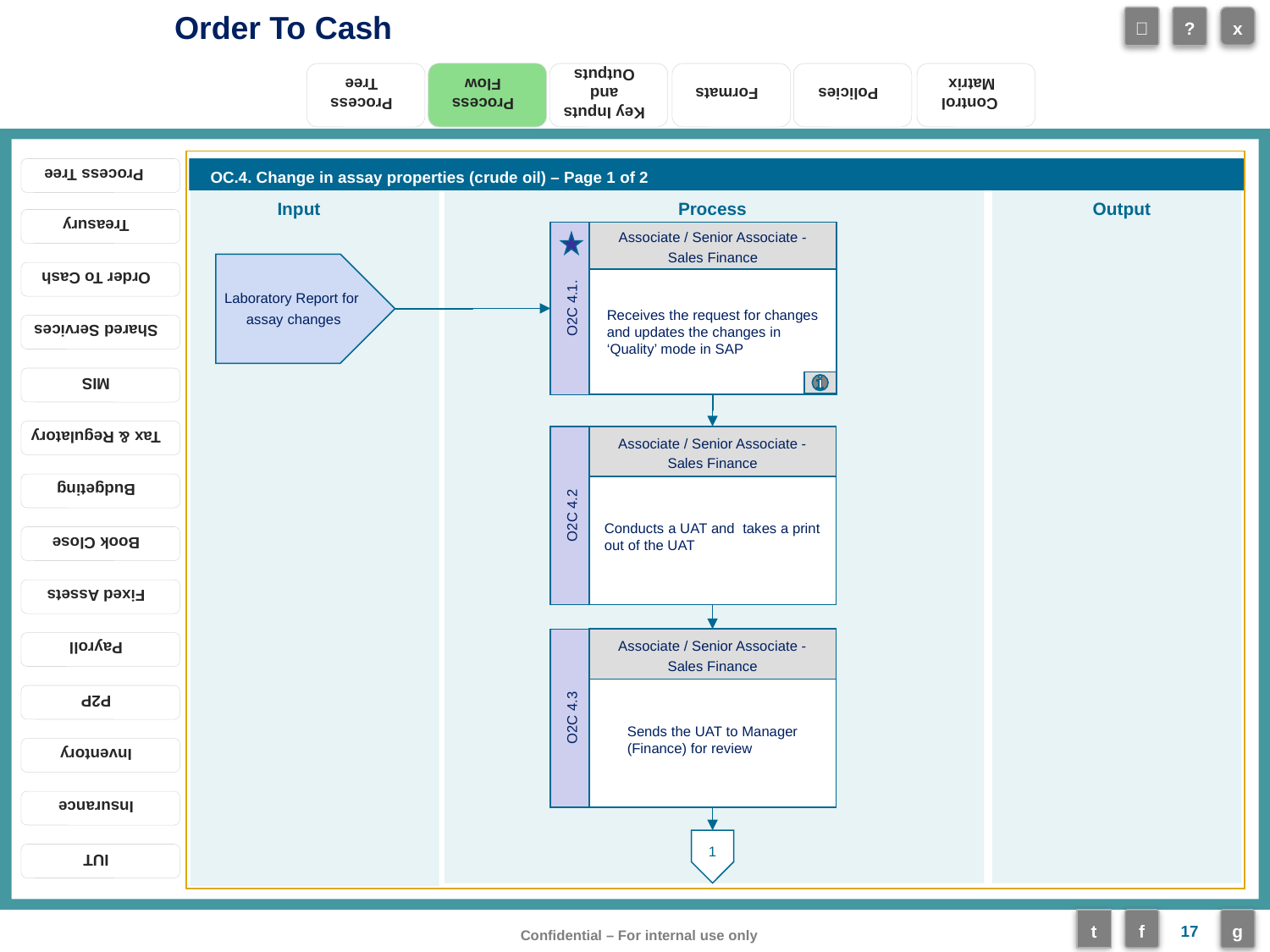

Process Flow
OC.4. Change in assay properties (crude oil) – Page 1 of 2
Associate / Senior Associate - Sales Finance
Receives the request for changes and updates the changes in ‘Quality’ mode in SAP
O2C 4.1.

Laboratory Report for
 assay changes

Associate / Senior Associate - Sales Finance
Conducts a UAT and  takes a print out of the UAT
O2C 4.2
Associate / Senior Associate - Sales Finance
Sends the UAT to Manager (Finance) for review
O2C 4.3
1
17